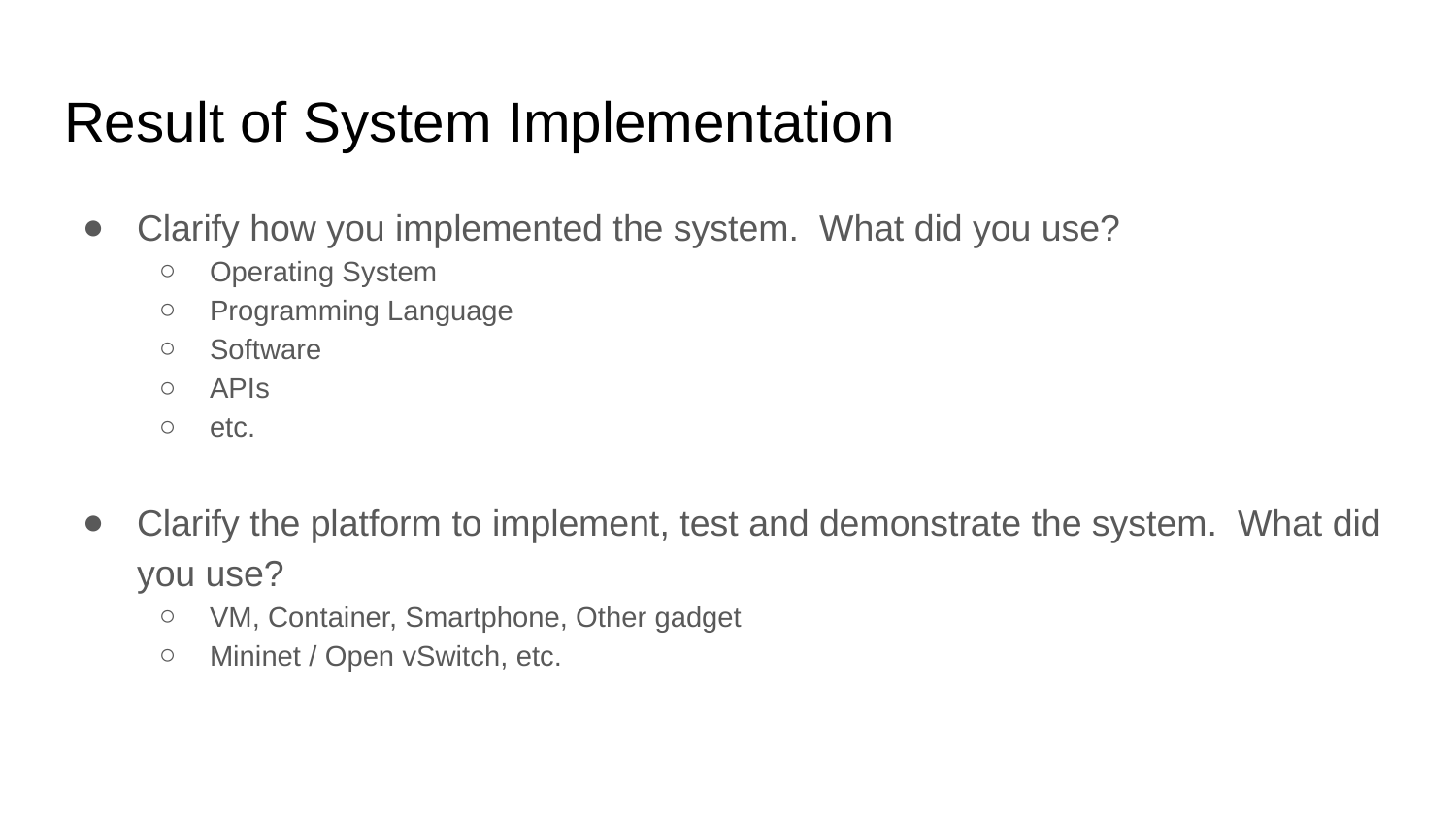

# Result of System Implementation
Clarify how you implemented the system.  What did you use?
Operating System
Programming Language
Software
APIs
etc.

Clarify the platform to implement, test and demonstrate the system.  What did you use?
VM, Container, Smartphone, Other gadget
Mininet / Open vSwitch, etc.